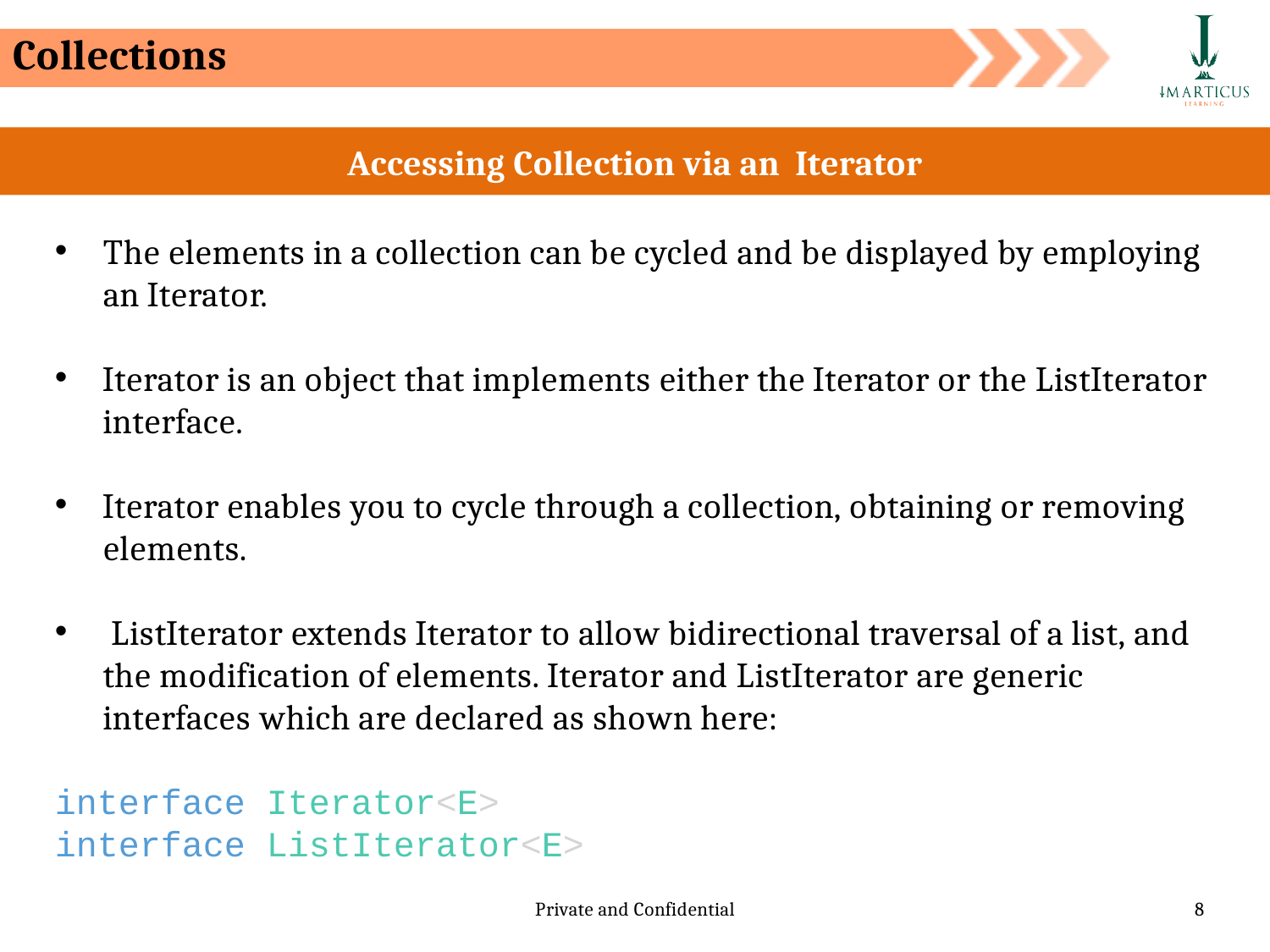

Collections

Accessing Collection via an  Iterator
The elements in a collection can be cycled and be displayed by employing an Iterator.

Iterator is an object that implements either the Iterator or the ListIterator interface.

Iterator enables you to cycle through a collection, obtaining or removing elements.

 ListIterator extends Iterator to allow bidirectional traversal of a list, and the modification of elements. Iterator and ListIterator are generic interfaces which are declared as shown here:

interface Iterator<E>
interface ListIterator<E>